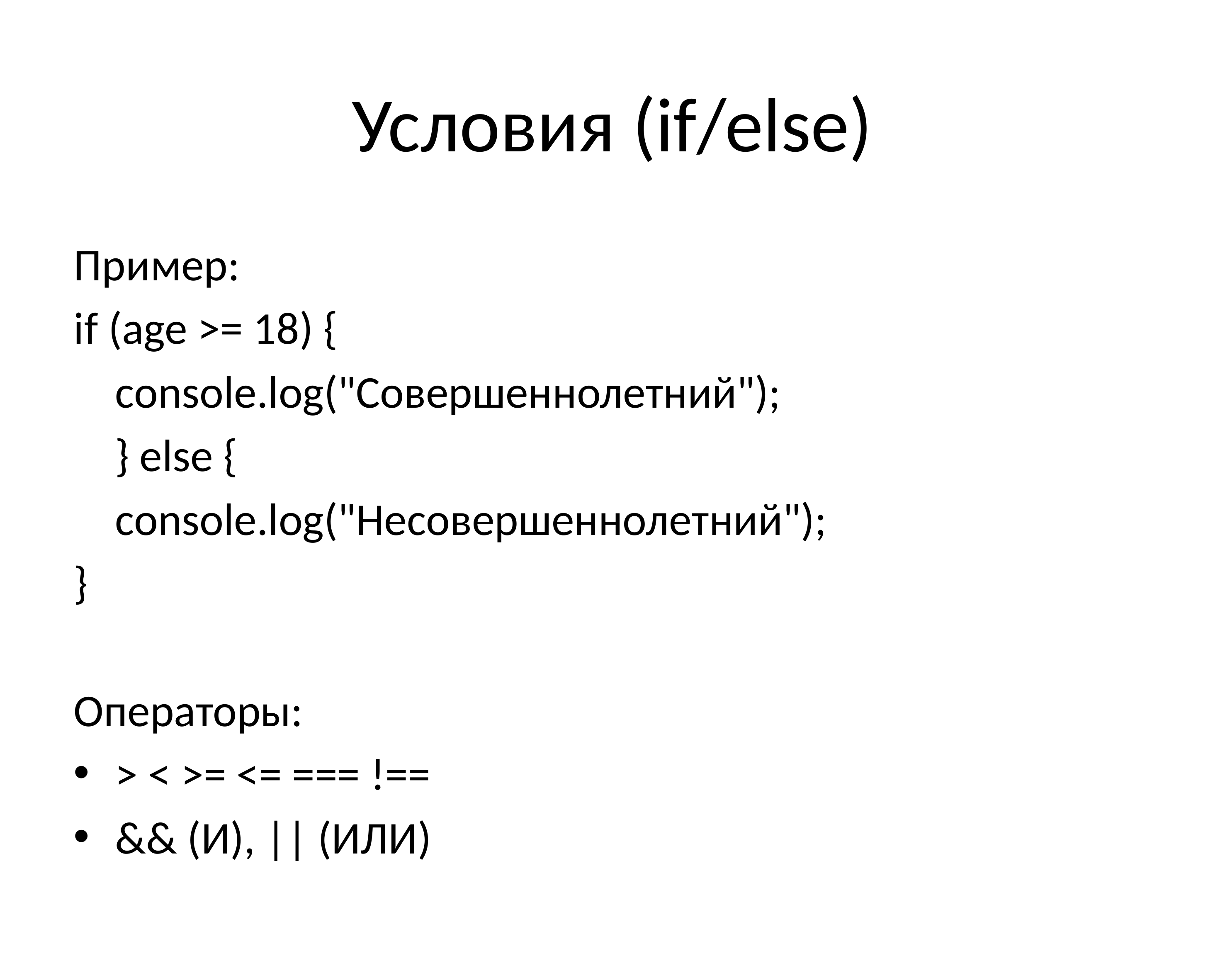

# Условия (if/else)
Пример:
if (age >= 18) {
		console.log("Совершеннолетний");
	} else {
		console.log("Несовершеннолетний");
}

Операторы:
> < >= <= === !==
&& (И), || (ИЛИ)